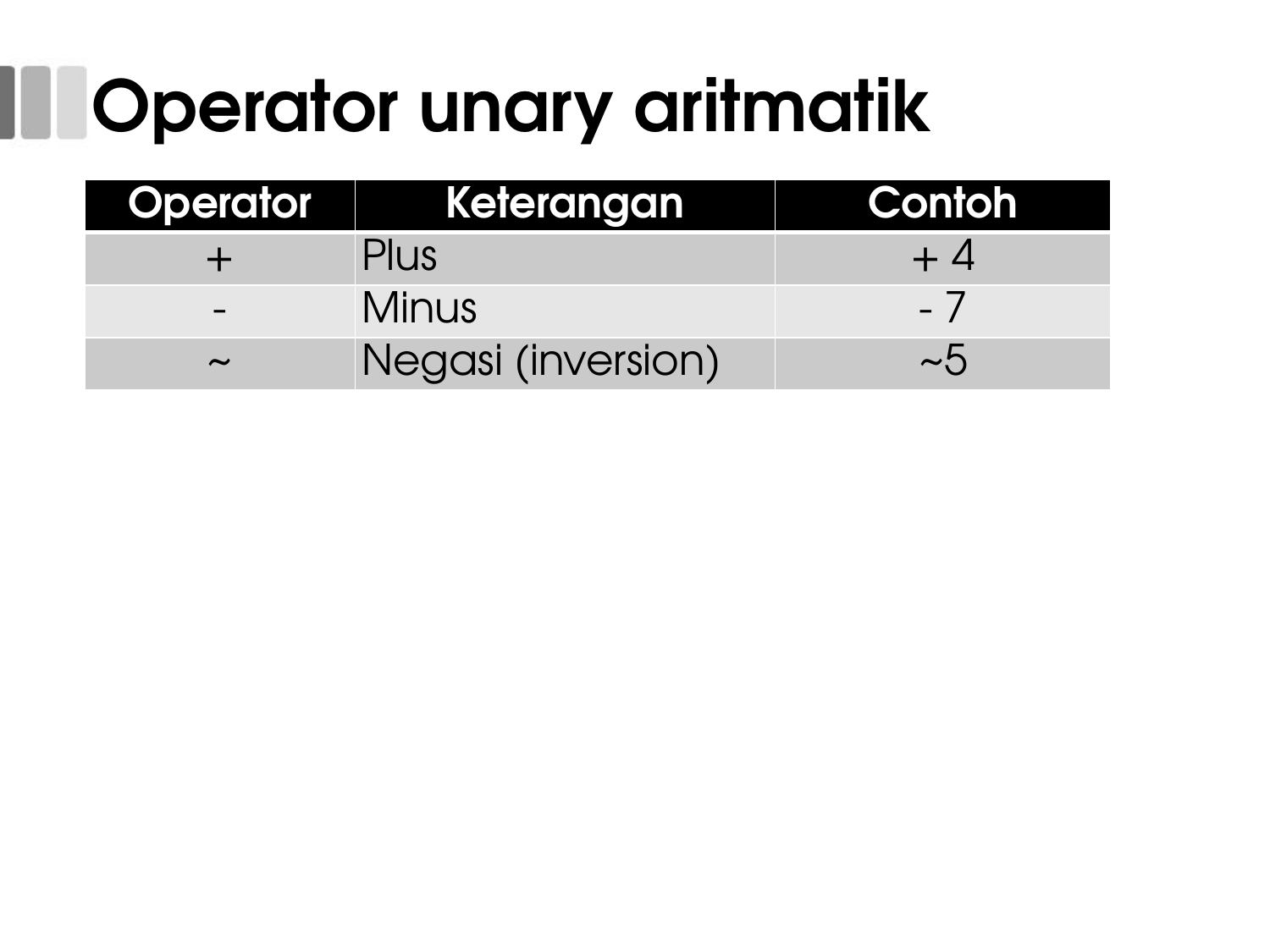

# Operator unary aritmatik
| Operator | Keterangan | Contoh |
| --- | --- | --- |
| + | Plus | + 4 |
| - | Minus | - 7 |
| ~ | Negasi (inversion) | ~5 |